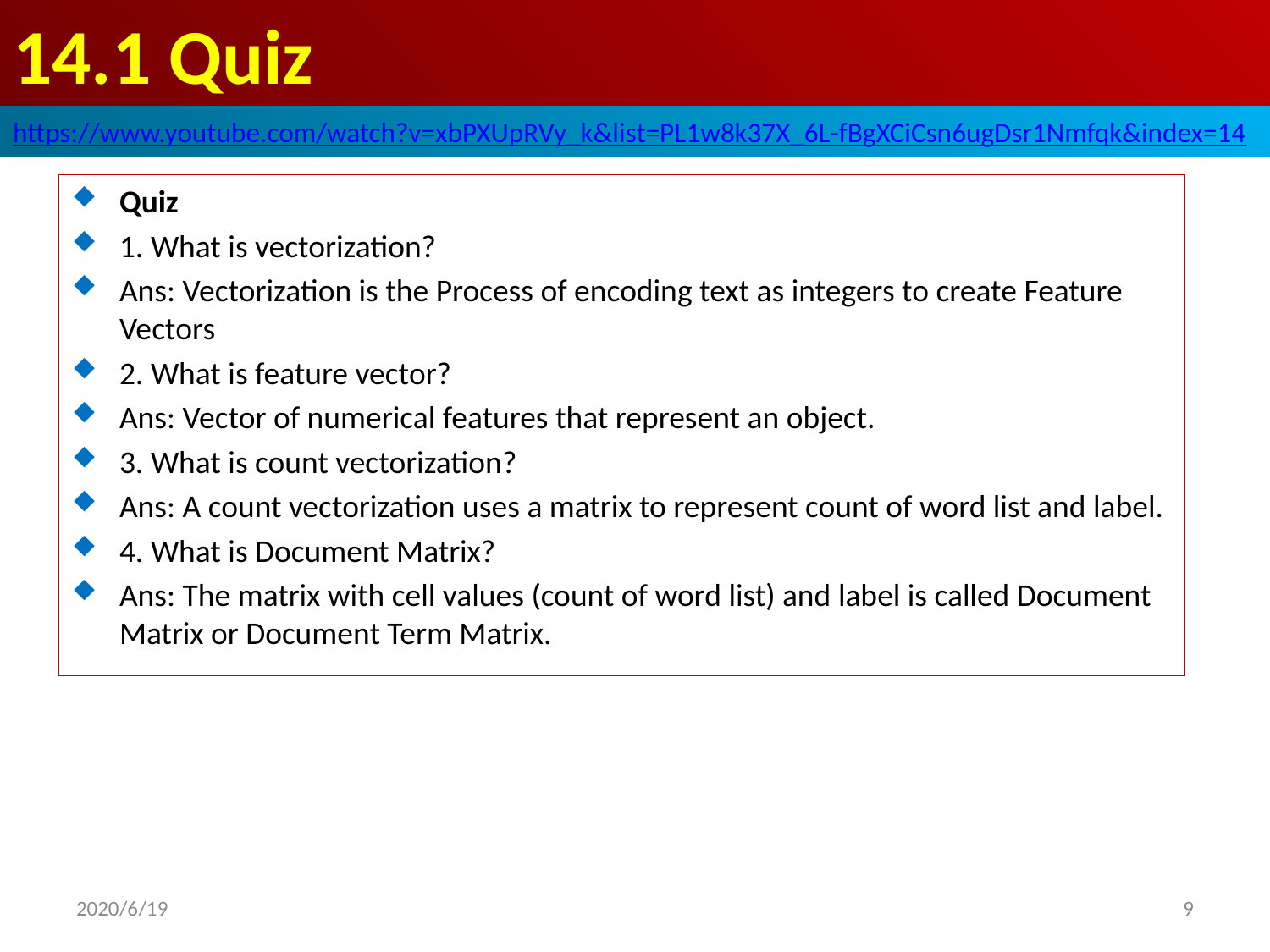

# 14.1 Quiz
https://www.youtube.com/watch?v=xbPXUpRVy_k&list=PL1w8k37X_6L-fBgXCiCsn6ugDsr1Nmfqk&index=14
Quiz
1. What is vectorization?
Ans: Vectorization is the Process of encoding text as integers to create Feature Vectors
2. What is feature vector?
Ans: Vector of numerical features that represent an object.
3. What is count vectorization?
Ans: A count vectorization uses a matrix to represent count of word list and label.
4. What is Document Matrix?
Ans: The matrix with cell values (count of word list) and label is called Document Matrix or Document Term Matrix.

2020/6/19
9